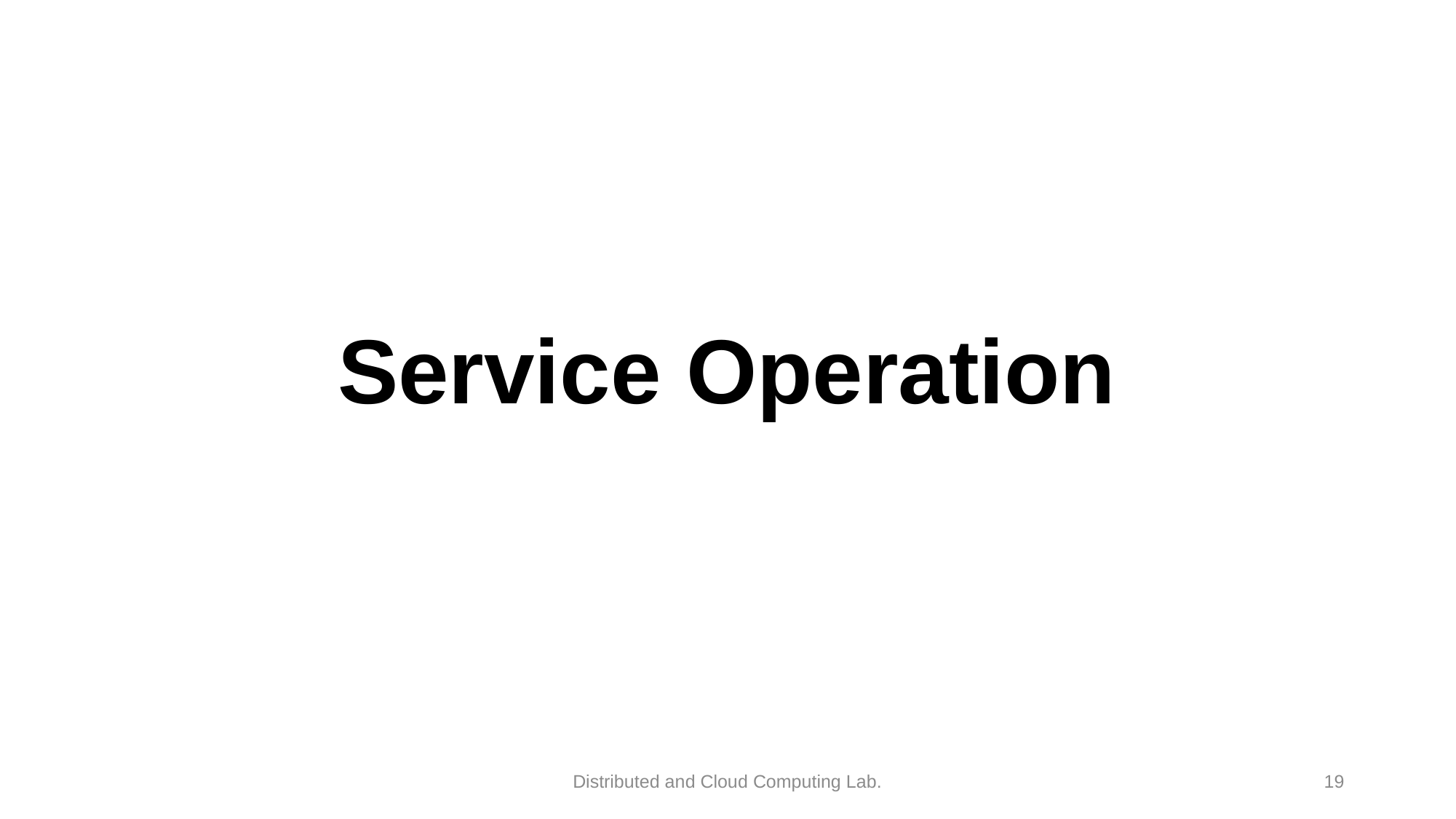

# Service Operation

Distributed and Cloud Computing Lab.
19